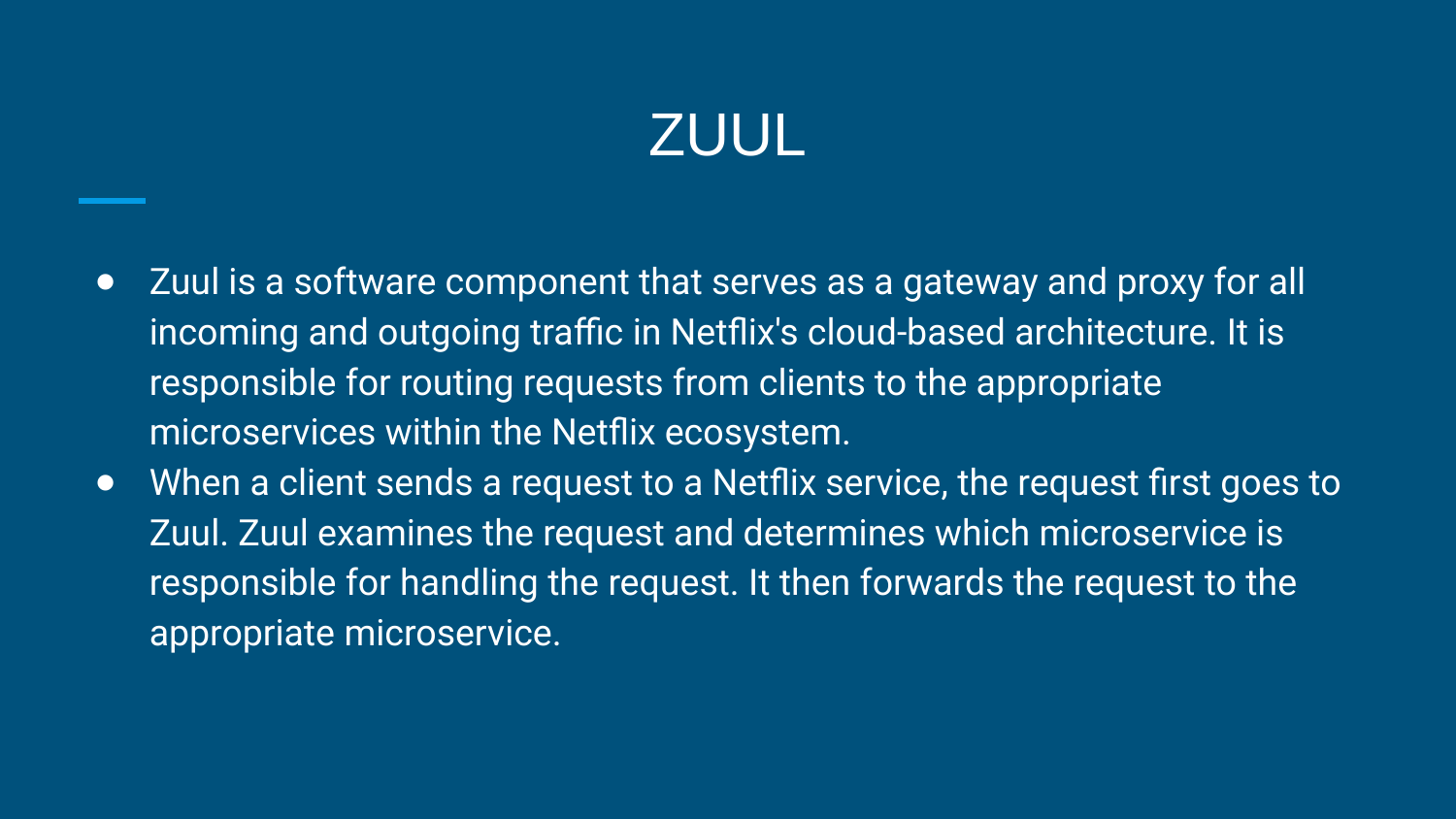

# ZUUL
Zuul is a software component that serves as a gateway and proxy for all incoming and outgoing traffic in Netflix's cloud-based architecture. It is responsible for routing requests from clients to the appropriate microservices within the Netflix ecosystem.
When a client sends a request to a Netflix service, the request first goes to Zuul. Zuul examines the request and determines which microservice is responsible for handling the request. It then forwards the request to the appropriate microservice.